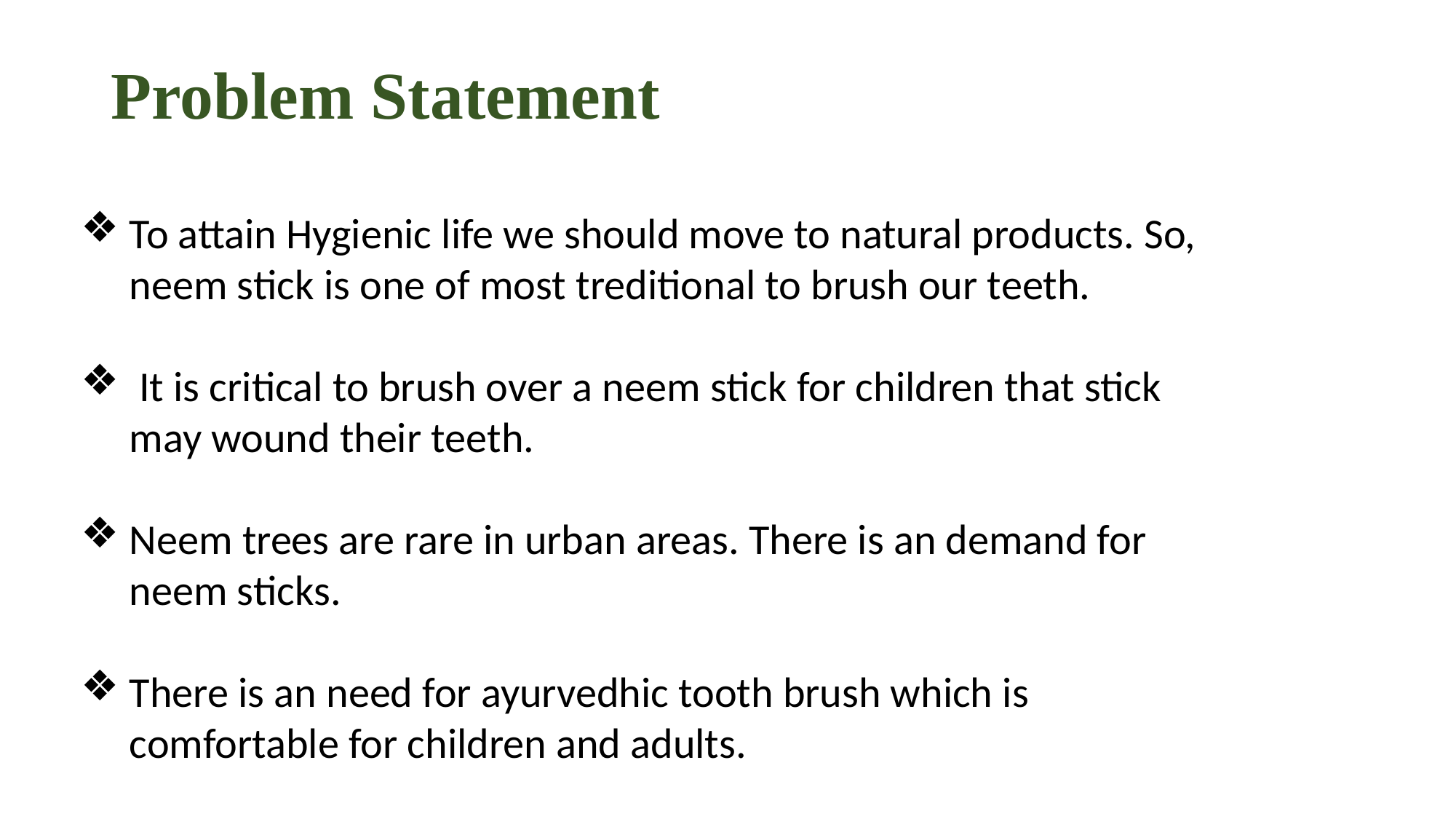

# Problem Statement
To attain Hygienic life we should move to natural products. So, neem stick is one of most treditional to brush our teeth.

 It is critical to brush over a neem stick for children that stick may wound their teeth.

Neem trees are rare in urban areas. There is an demand for neem sticks.

There is an need for ayurvedhic tooth brush which is  comfortable for children and adults.